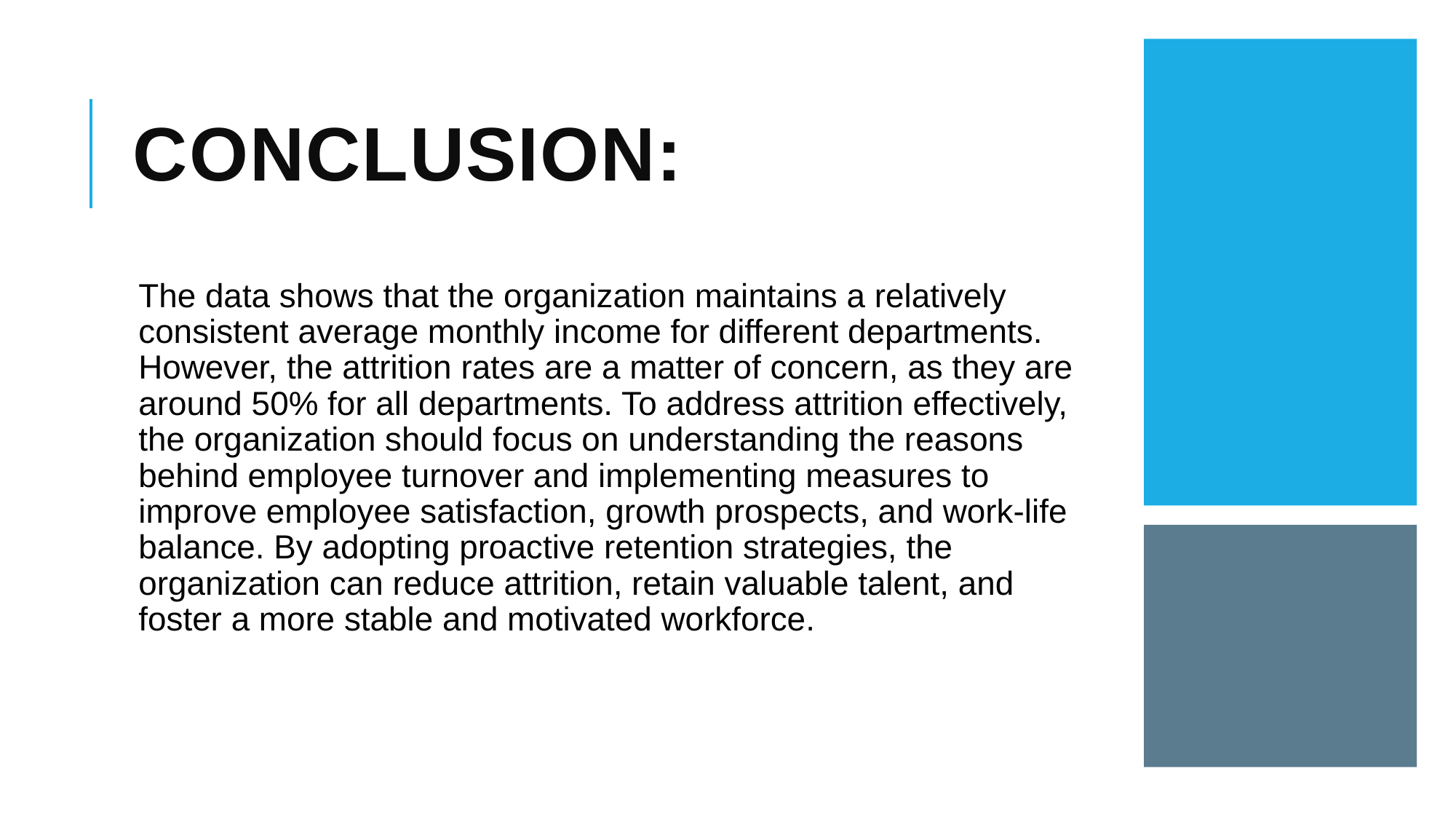

# Conclusion:
The data shows that the organization maintains a relatively consistent average monthly income for different departments. However, the attrition rates are a matter of concern, as they are around 50% for all departments. To address attrition effectively, the organization should focus on understanding the reasons behind employee turnover and implementing measures to improve employee satisfaction, growth prospects, and work-life balance. By adopting proactive retention strategies, the organization can reduce attrition, retain valuable talent, and foster a more stable and motivated workforce.